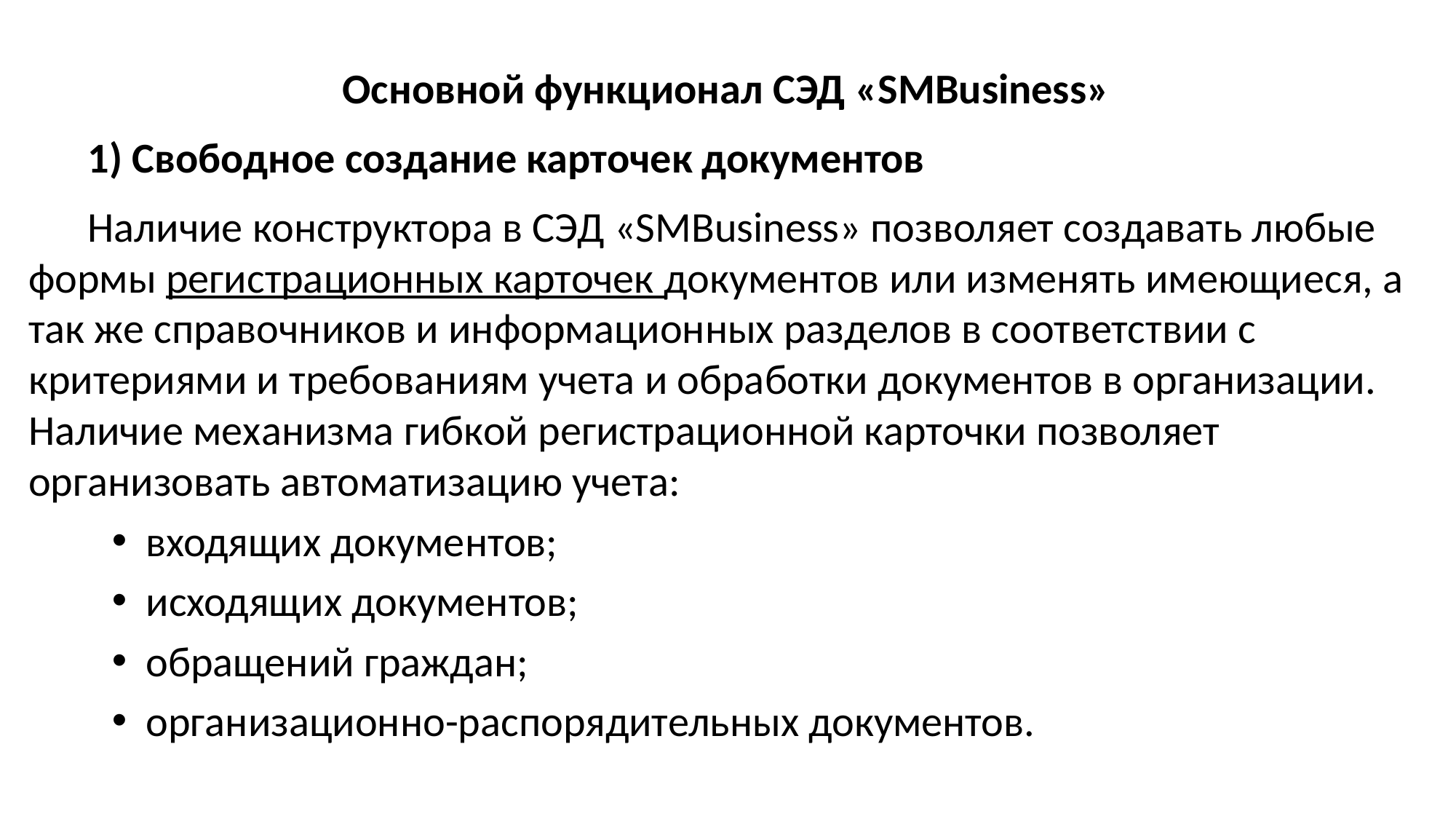

Основной функционал СЭД «SMBusiness»
1) Свободное создание карточек документов
Наличие конструктора в СЭД «SMBusiness» позволяет создавать любые формы регистрационных карточек документов или изменять имеющиеся, а так же справочников и информационных разделов в соответствии с критериями и требованиям учета и обработки документов в организации. Наличие механизма гибкой регистрационной карточки позволяет организовать автоматизацию учета:
входящих документов;
исходящих документов;
обращений граждан;
организационно-распорядительных документов.